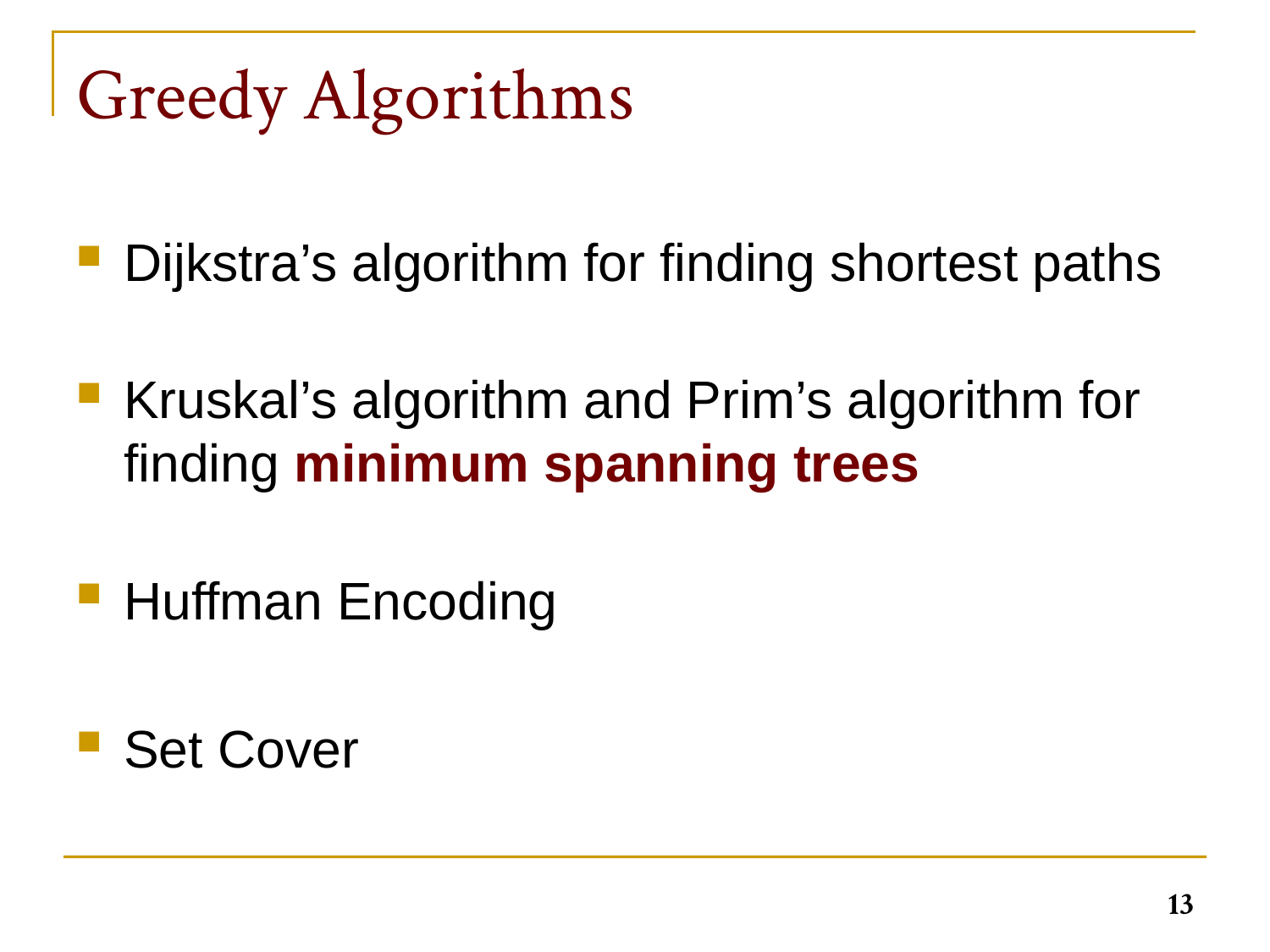

# Greedy Algorithms
Dijkstra’s algorithm for finding shortest paths
Kruskal’s algorithm and Prim’s algorithm for finding minimum spanning trees
Huffman Encoding

Set Cover
13